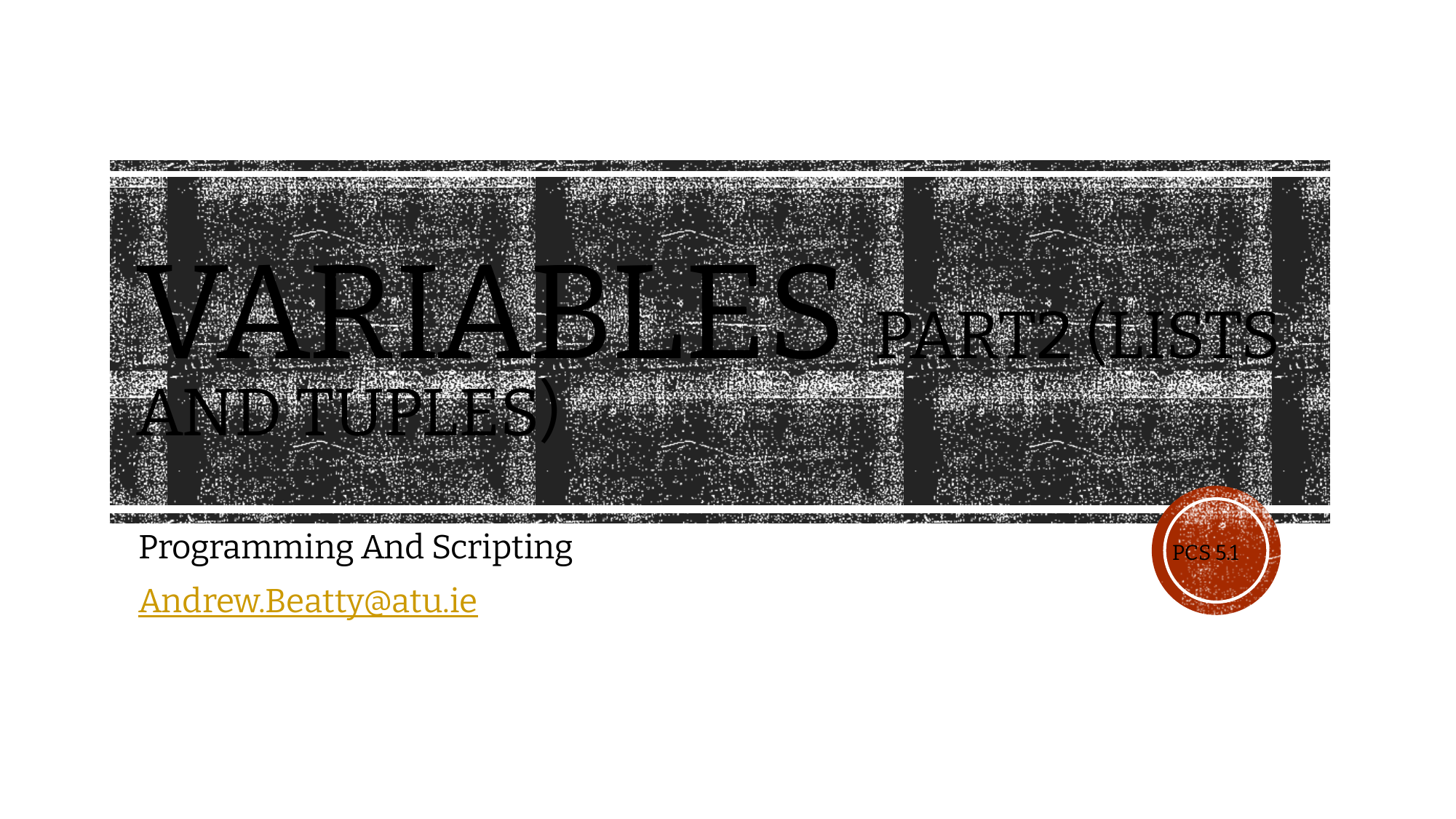

# Variables Part2 (lists and tuples)
Programming And Scripting
Andrew.Beatty@atu.ie
PCS 5.1